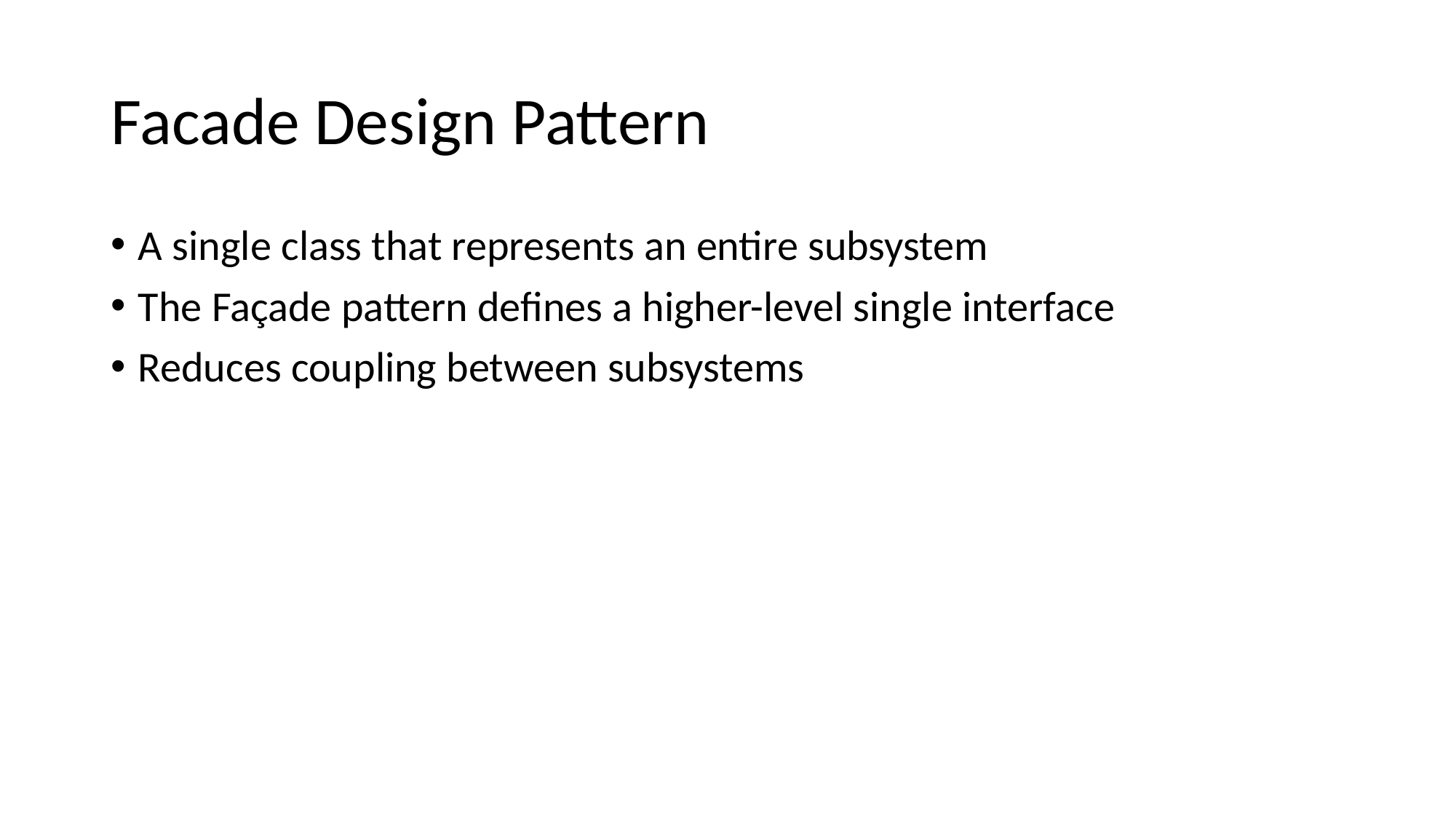

# Facade Design Pattern
A single class that represents an entire subsystem
The Façade pattern defines a higher-level single interface
Reduces coupling between subsystems